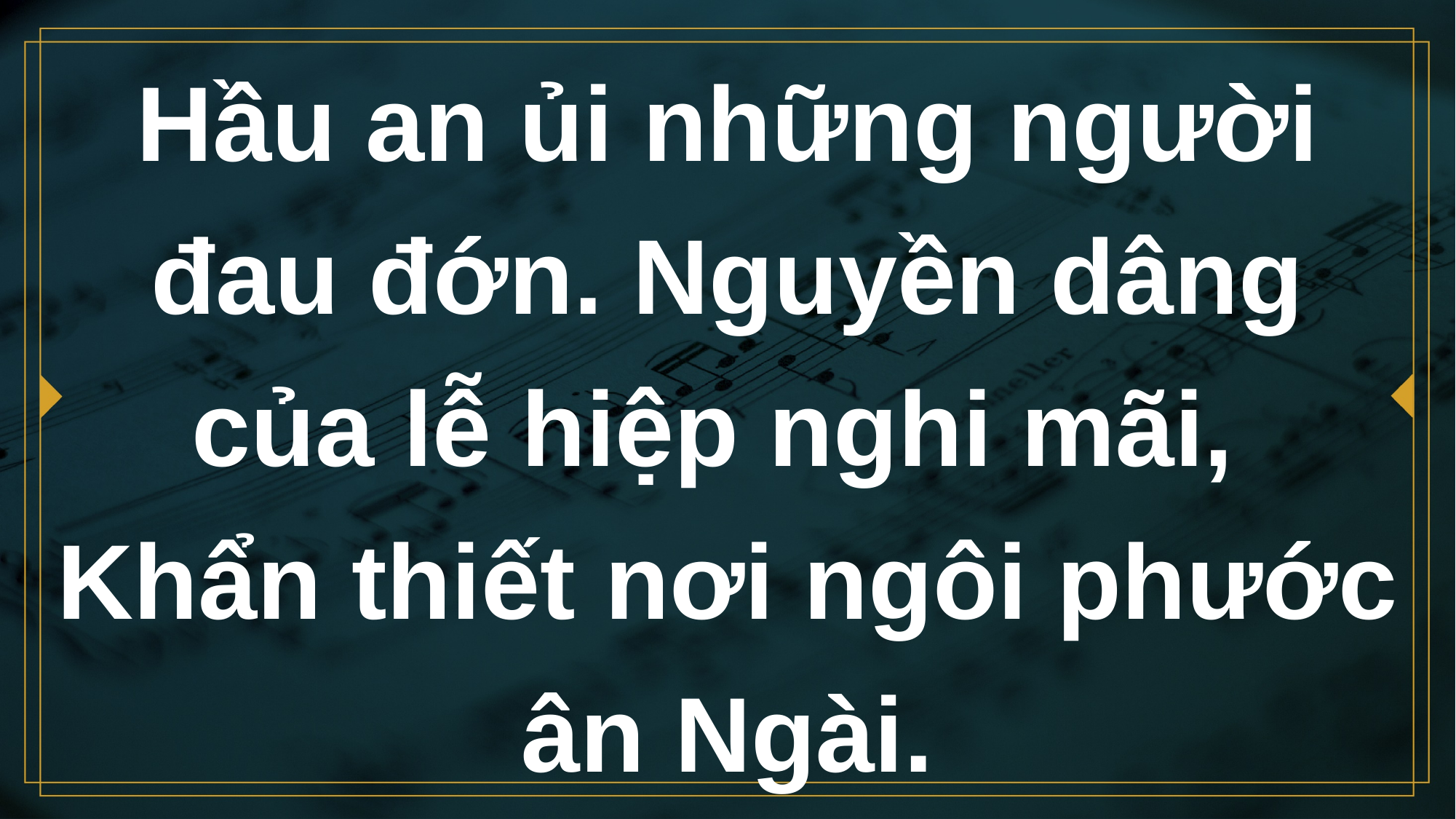

# Hầu an ủi những người đau đớn. Nguyền dâng của lễ hiệp nghi mãi, Khẩn thiết nơi ngôi phước ân Ngài.